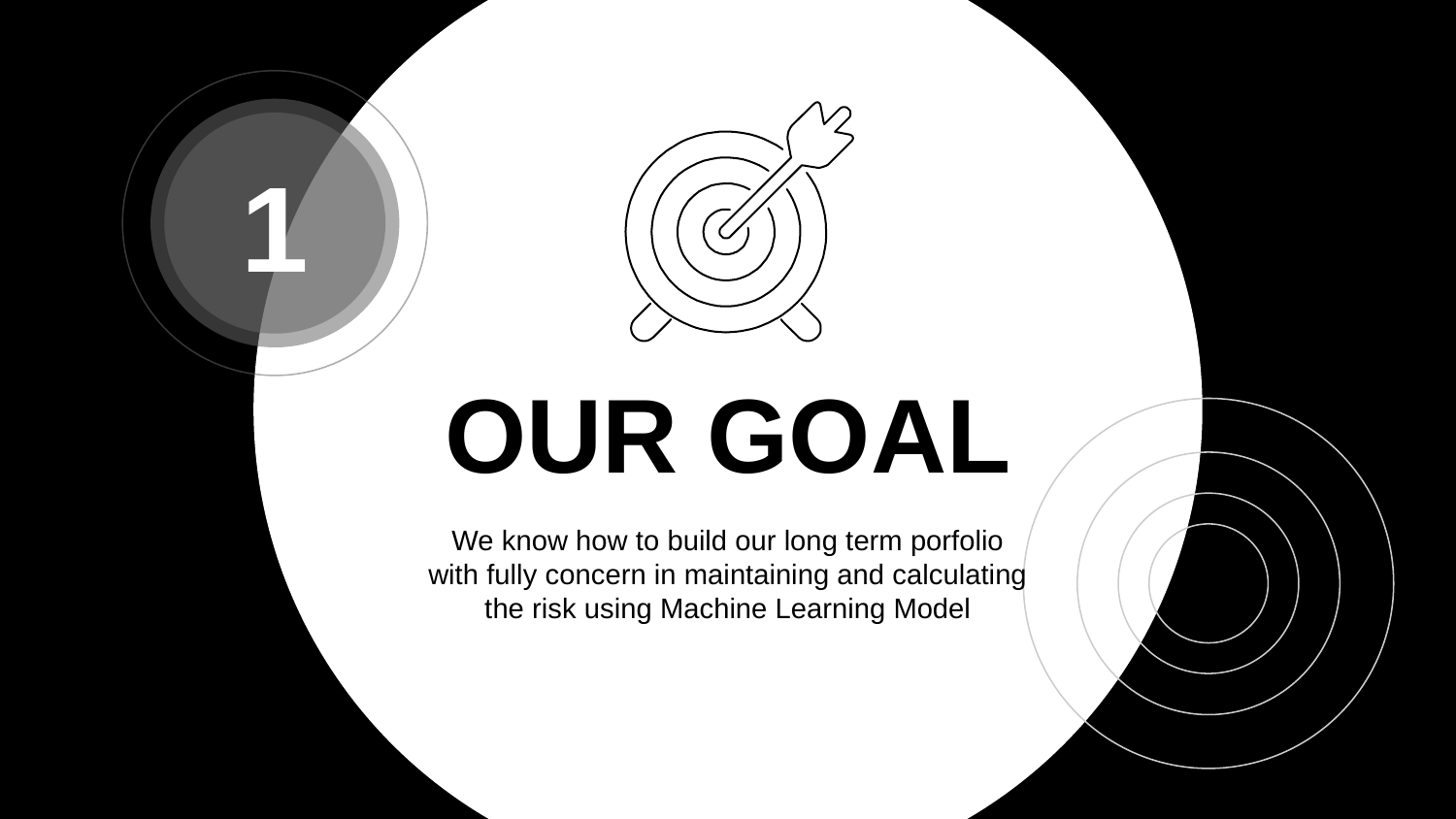

1
# OUR GOAL
We know how to build our long term porfolio with fully concern in maintaining and calculating the risk using Machine Learning Model